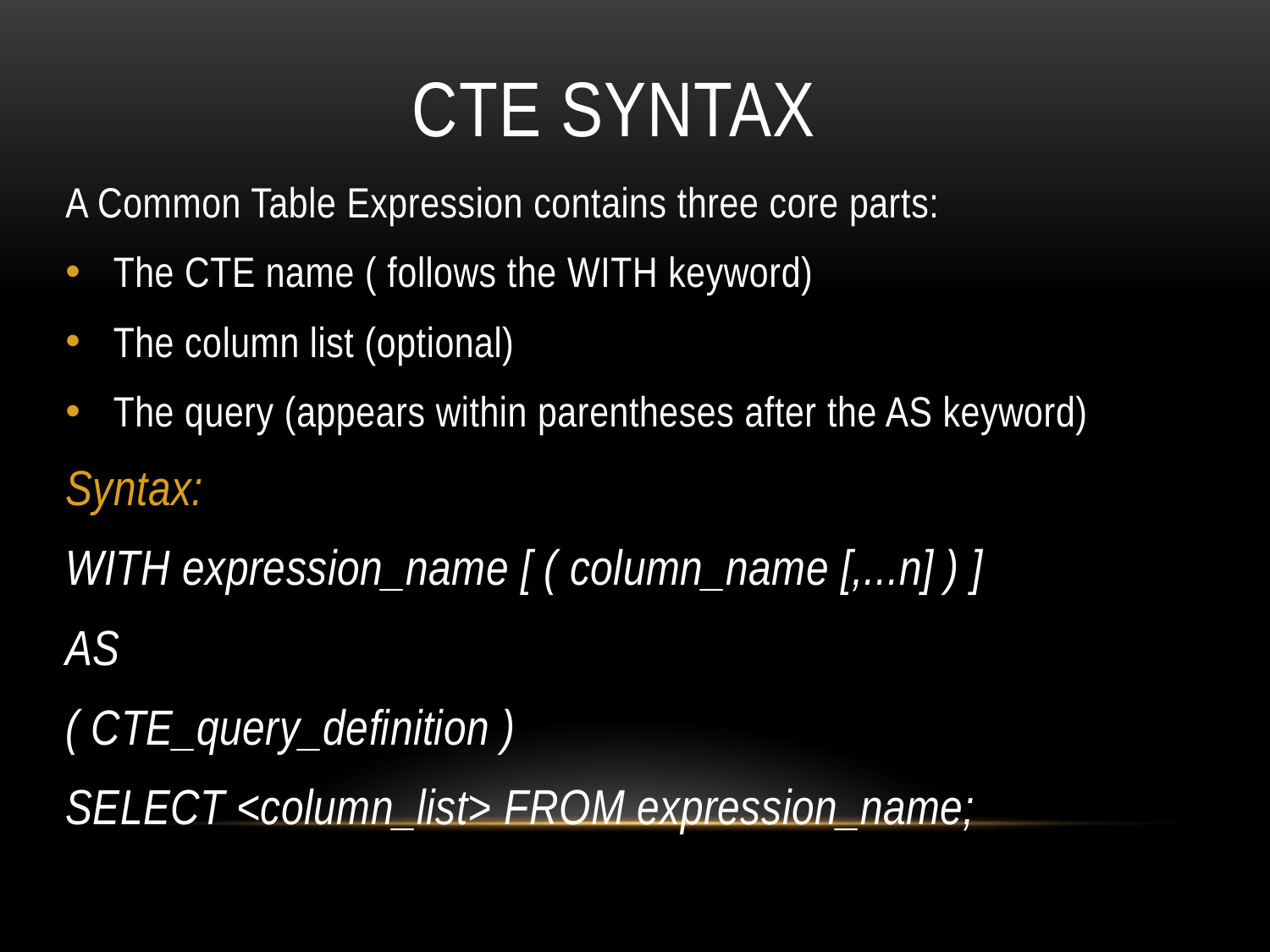

# CTE SYNTAX
A Common Table Expression contains three core parts:
The CTE name ( follows the WITH keyword)
The column list (optional)
The query (appears within parentheses after the AS keyword)
Syntax:
WITH expression_name [ ( column_name [,...n] ) ]
AS
( CTE_query_definition )
SELECT <column_list> FROM expression_name;